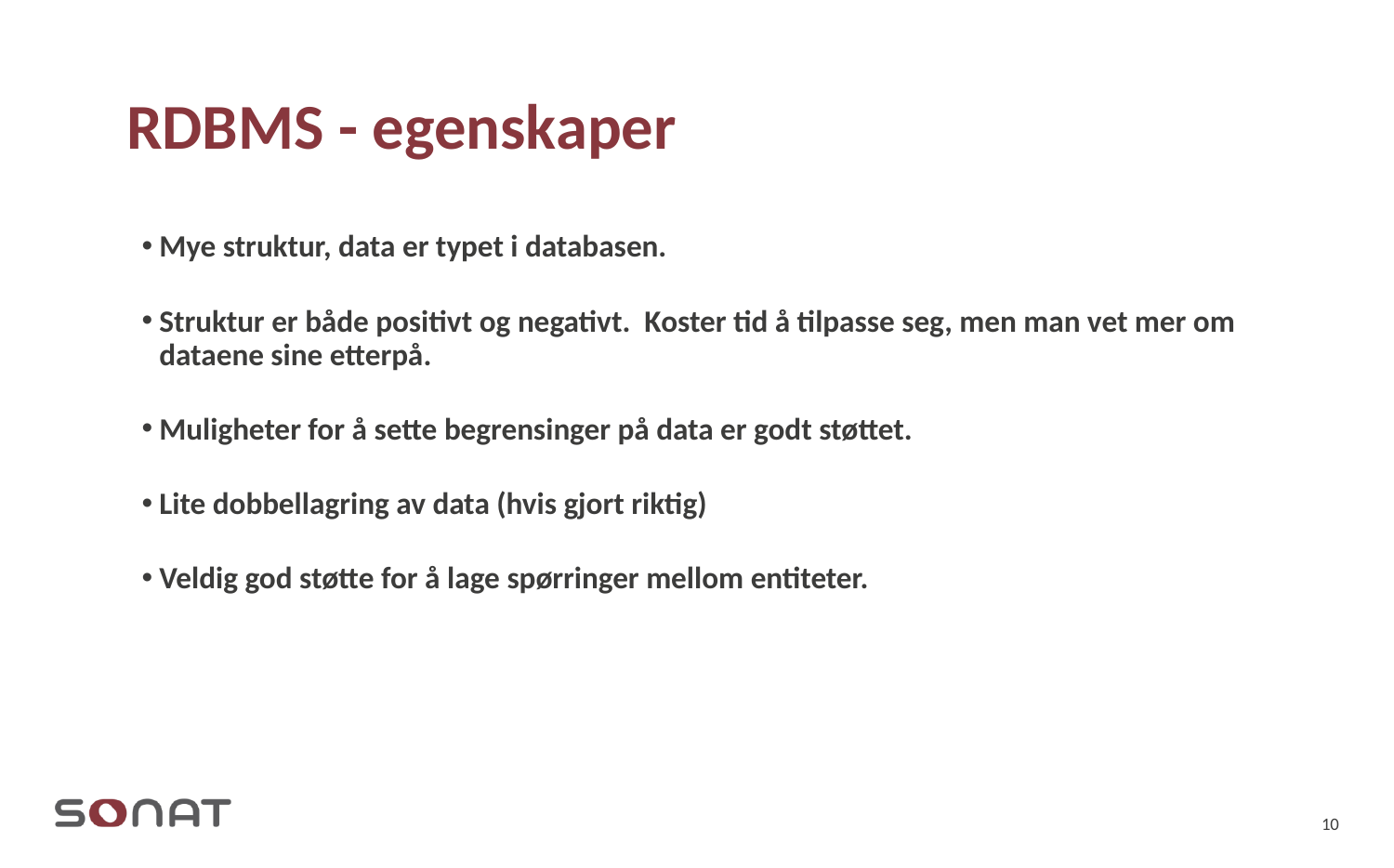

# RDBMS - egenskaper
Mye struktur, data er typet i databasen.

Struktur er både positivt og negativt.  Koster tid å tilpasse seg, men man vet mer om dataene sine etterpå.

Muligheter for å sette begrensinger på data er godt støttet.

Lite dobbellagring av data (hvis gjort riktig)

Veldig god støtte for å lage spørringer mellom entiteter.

10